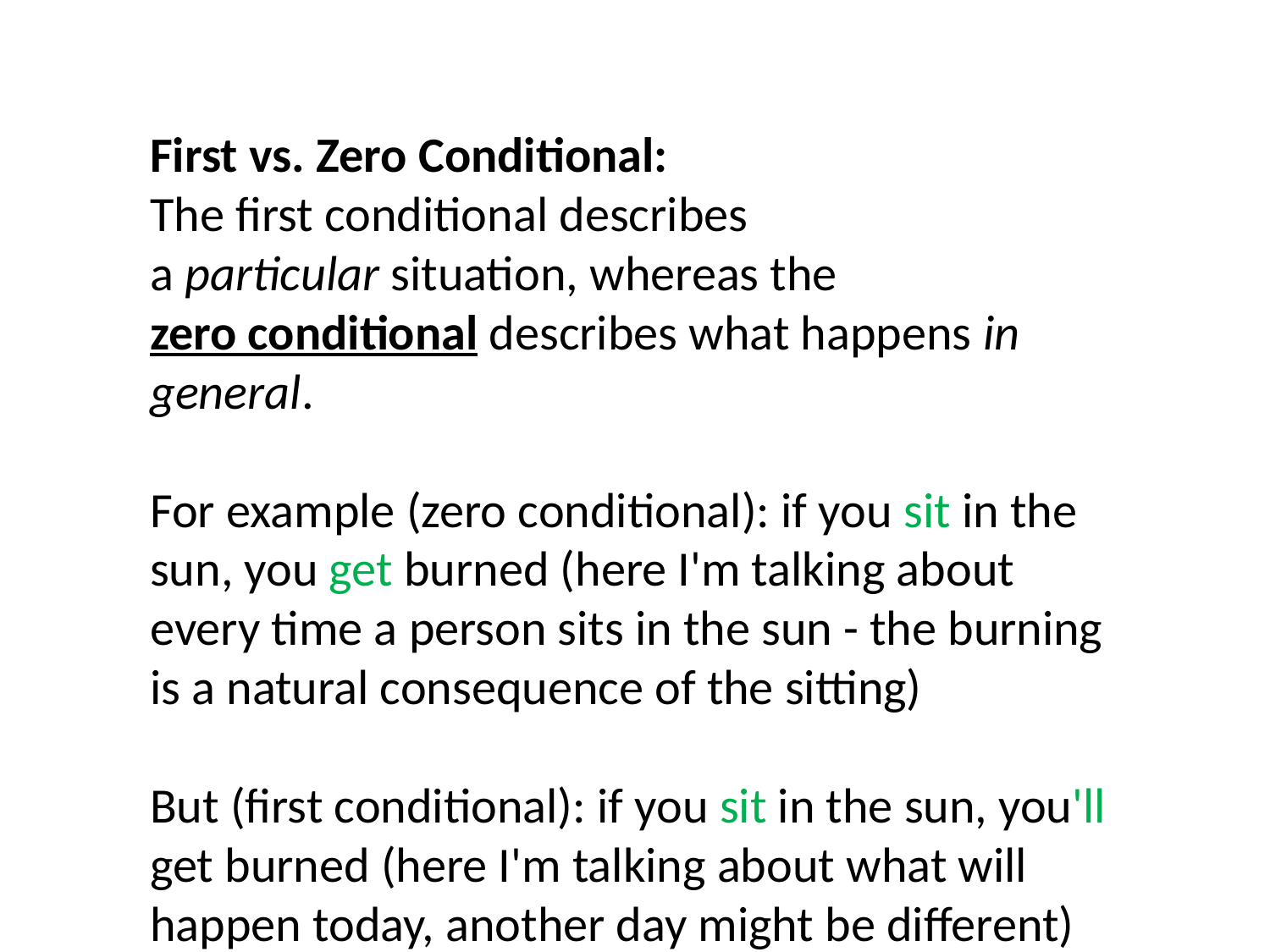

First vs. Zero Conditional:
The first conditional describes a particular situation, whereas the zero conditional describes what happens in general.
For example (zero conditional): if you sit in the sun, you get burned (here I'm talking about every time a person sits in the sun - the burning is a natural consequence of the sitting)
But (first conditional): if you sit in the sun, you'll get burned (here I'm talking about what will happen today, another day might be different)